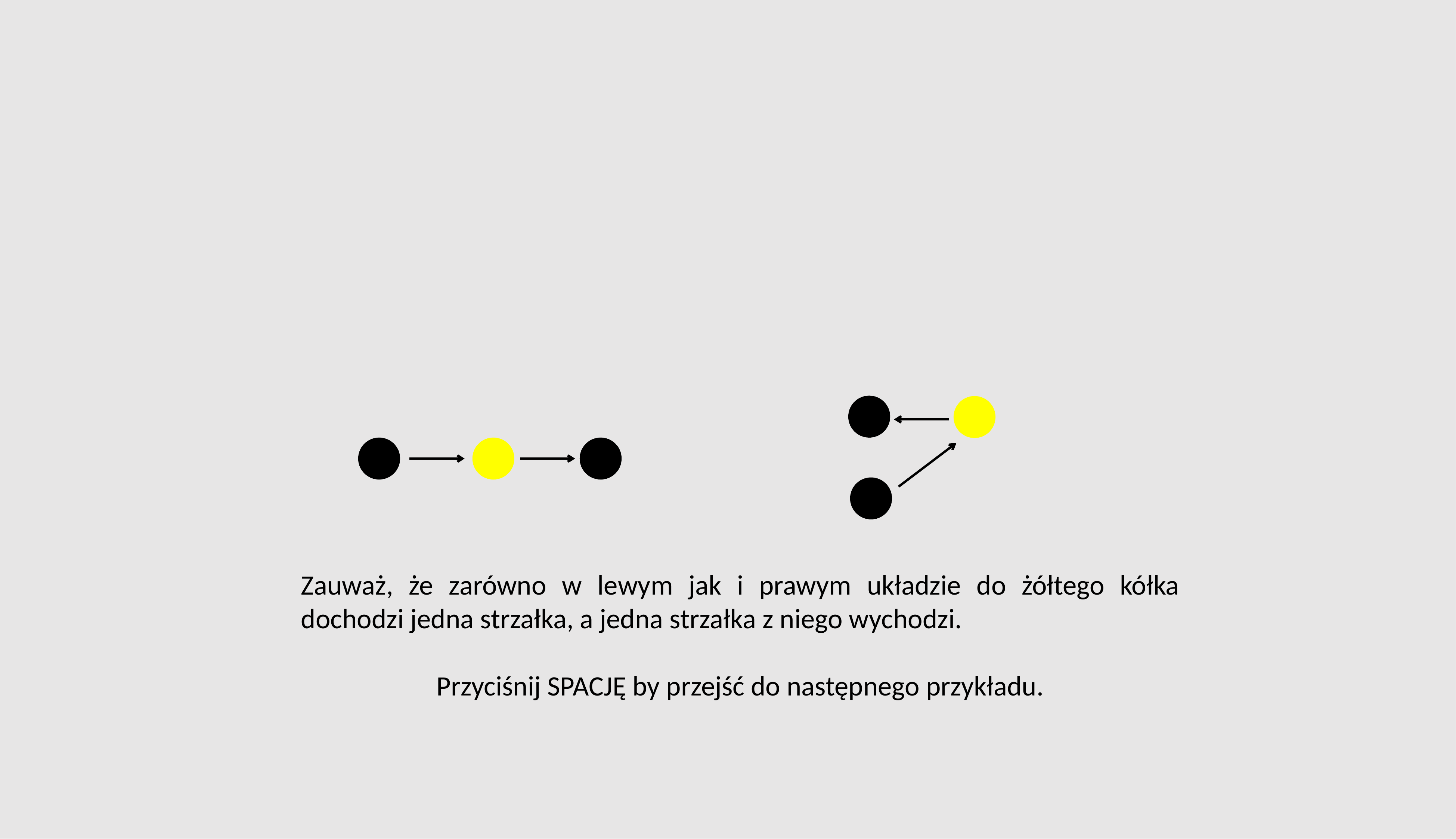

Zauważ, że zarówno w lewym jak i prawym układzie do żółtego kółka dochodzi jedna strzałka, a jedna strzałka z niego wychodzi.

Przyciśnij SPACJĘ by przejść do następnego przykładu.